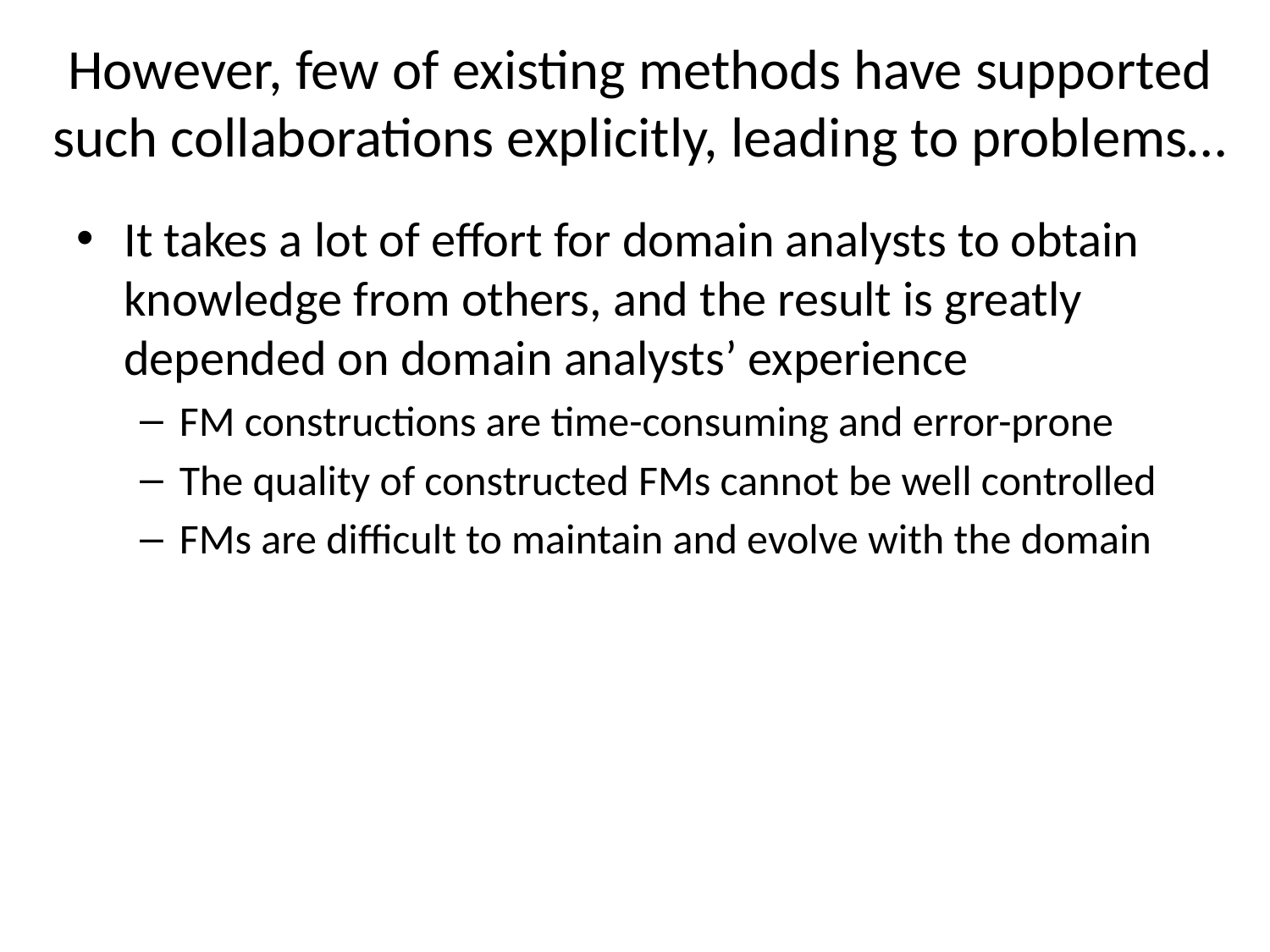

# However, few of existing methods have supported such collaborations explicitly, leading to problems…
It takes a lot of effort for domain analysts to obtain knowledge from others, and the result is greatly depended on domain analysts’ experience
FM constructions are time-consuming and error-prone
The quality of constructed FMs cannot be well controlled
FMs are difficult to maintain and evolve with the domain